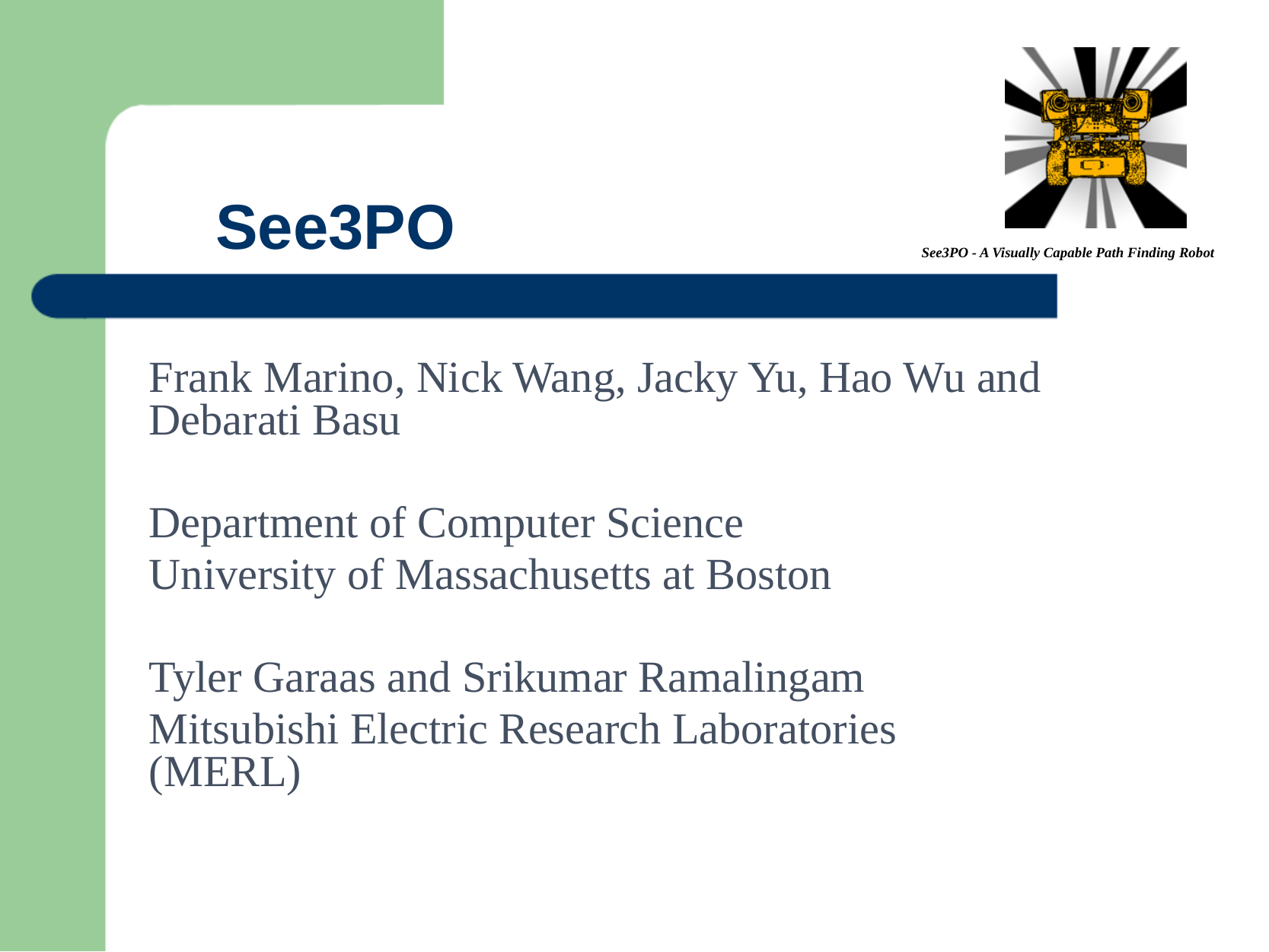

# See3PO
Frank Marino, Nick Wang, Jacky Yu, Hao Wu and Debarati Basu

Department of Computer Science
University of Massachusetts at Boston

Tyler Garaas and Srikumar Ramalingam
Mitsubishi Electric Research Laboratories (MERL)